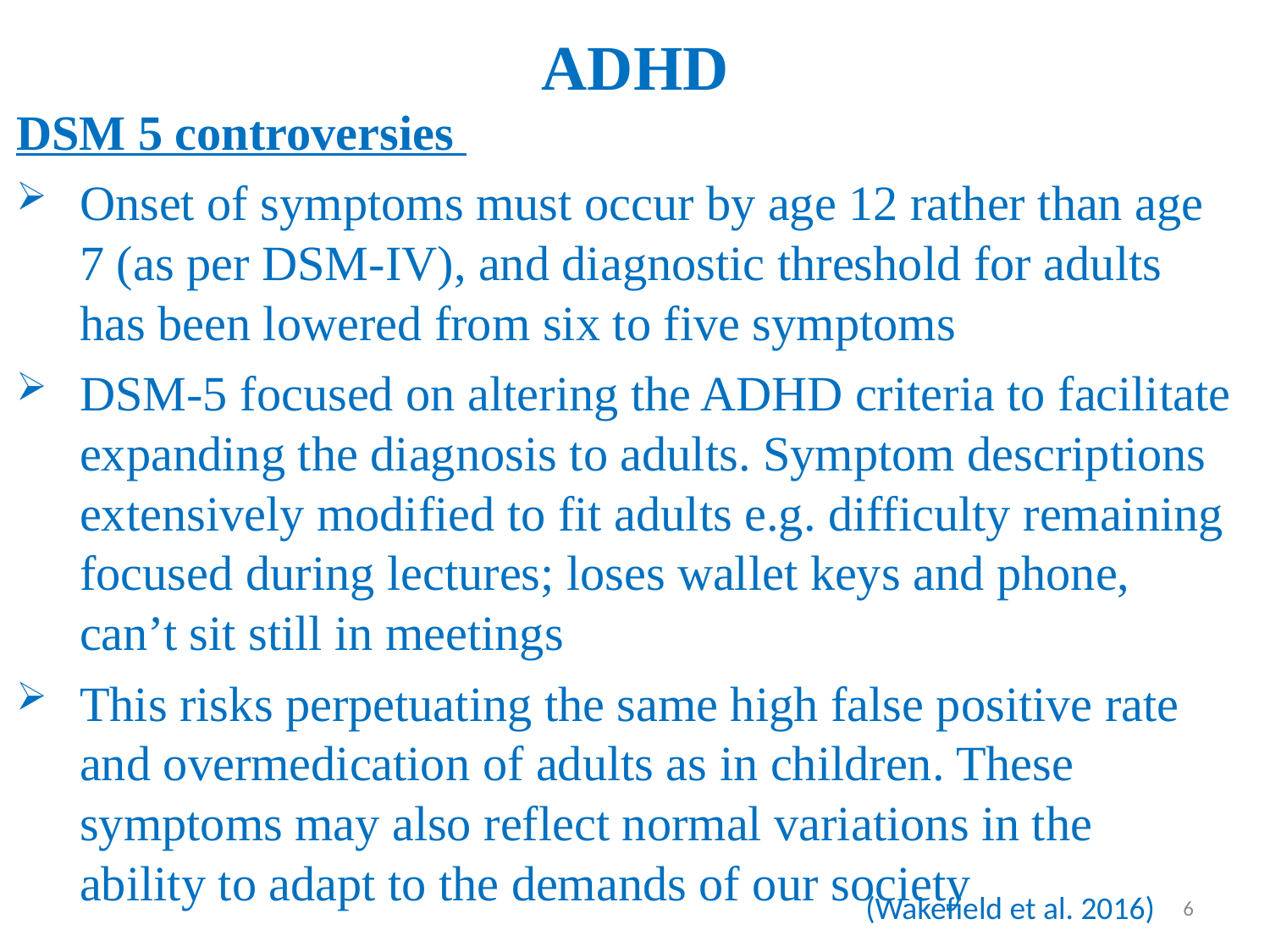

# ADHD
DSM 5 controversies
Onset of symptoms must occur by age 12 rather than age 7 (as per DSM-IV), and diagnostic threshold for adults has been lowered from six to five symptoms
DSM-5 focused on altering the ADHD criteria to facilitate expanding the diagnosis to adults. Symptom descriptions extensively modified to fit adults e.g. difficulty remaining focused during lectures; loses wallet keys and phone, can’t sit still in meetings
This risks perpetuating the same high false positive rate and overmedication of adults as in children. These symptoms may also reflect normal variations in the ability to adapt to the demands of our society

(Wakefield et al. 2016)
6